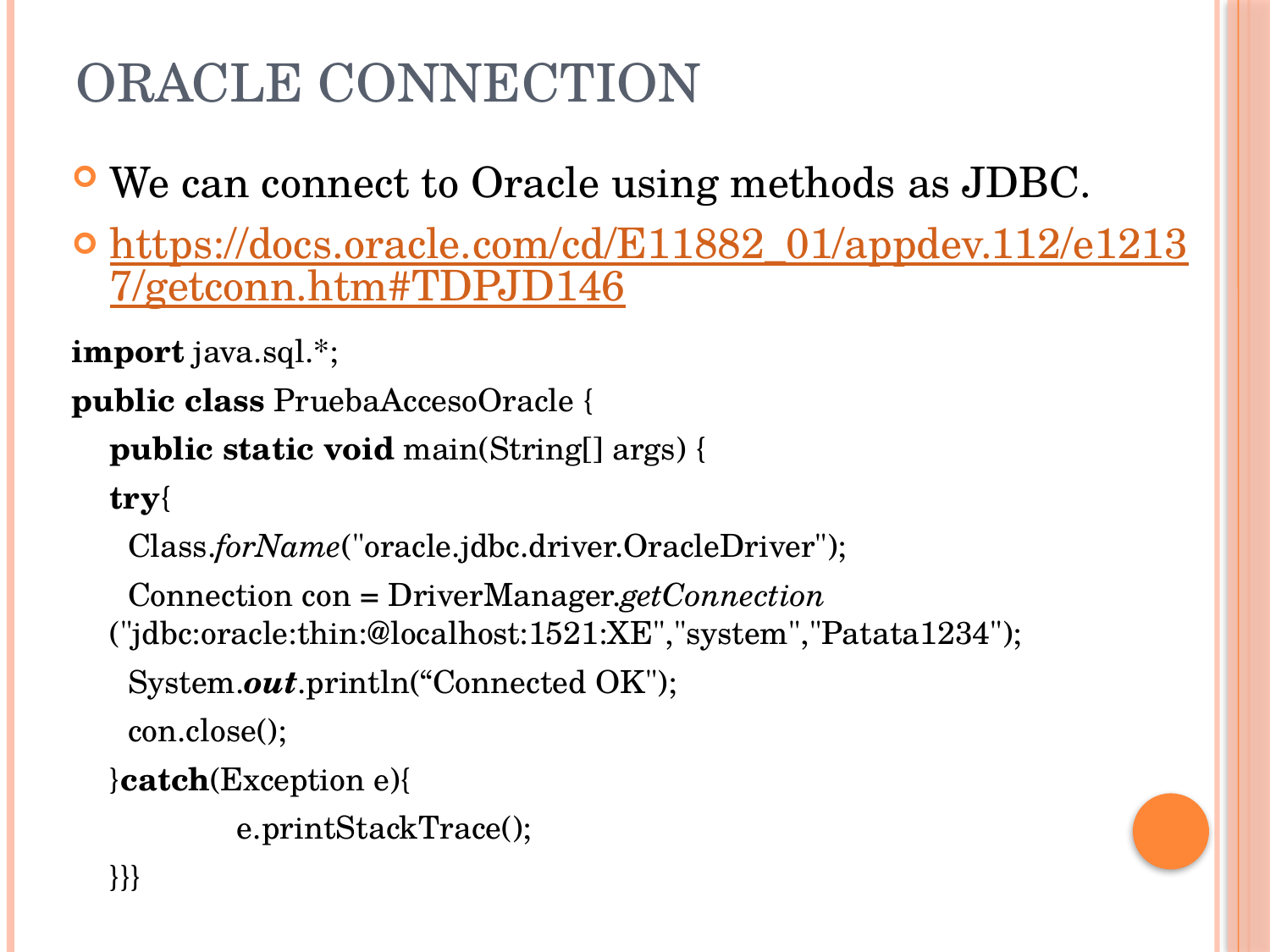

# Oracle connection
We can connect to Oracle using methods as JDBC.
https://docs.oracle.com/cd/E11882_01/appdev.112/e12137/getconn.htm#TDPJD146
import java.sql.*;
public class PruebaAccesoOracle {
	public static void main(String[] args) {
	try{
	  Class.forName("oracle.jdbc.driver.OracleDriver");
	  Connection con = DriverManager.getConnection   ("jdbc:oracle:thin:@localhost:1521:XE","system","Patata1234");
	  System.out.println(“Connected OK");
	  con.close();
	}catch(Exception e){
		e.printStackTrace();
	}}}